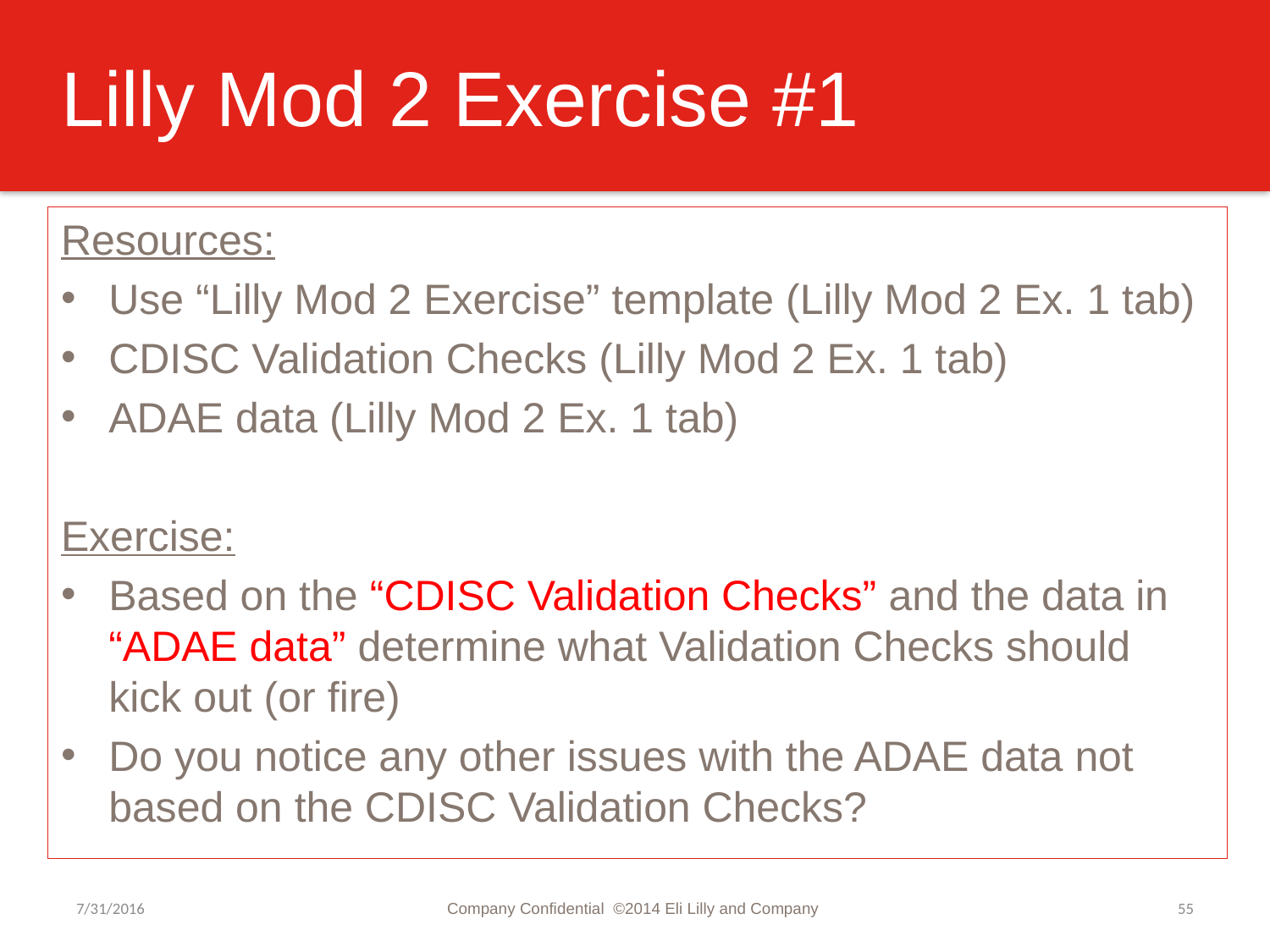

# Lilly Mod 2 Exercise #1
Resources:
Use “Lilly Mod 2 Exercise” template (Lilly Mod 2 Ex. 1 tab)
CDISC Validation Checks (Lilly Mod 2 Ex. 1 tab)
ADAE data (Lilly Mod 2 Ex. 1 tab)

Exercise:
Based on the “CDISC Validation Checks” and the data in “ADAE data” determine what Validation Checks should kick out (or fire)
Do you notice any other issues with the ADAE data not based on the CDISC Validation Checks?

7/31/2016
Company Confidential  ©2014 Eli Lilly and Company
55